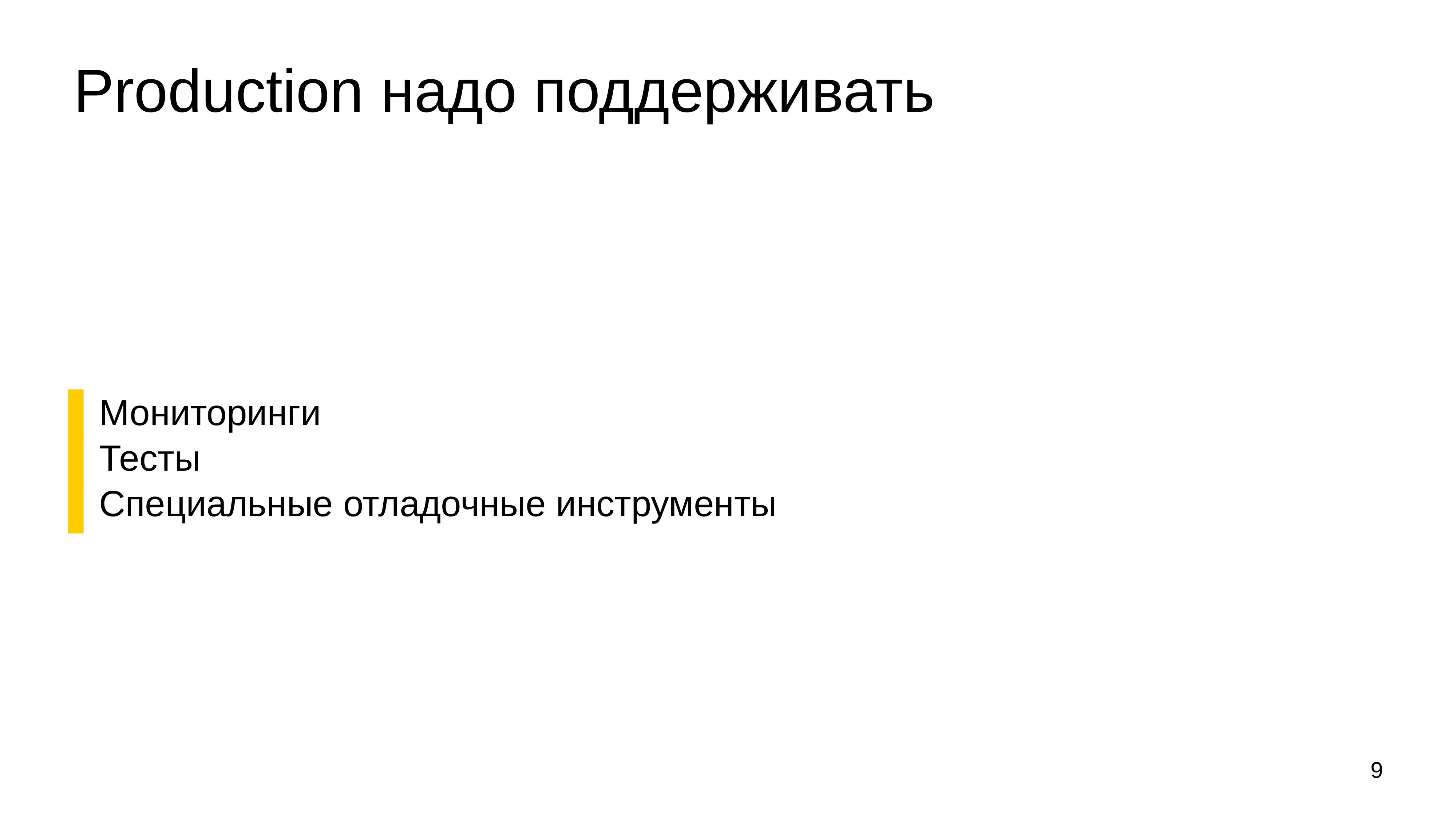

# Production надо поддерживать
Мониторинги
Тесты
Специальные отладочные инструменты

9